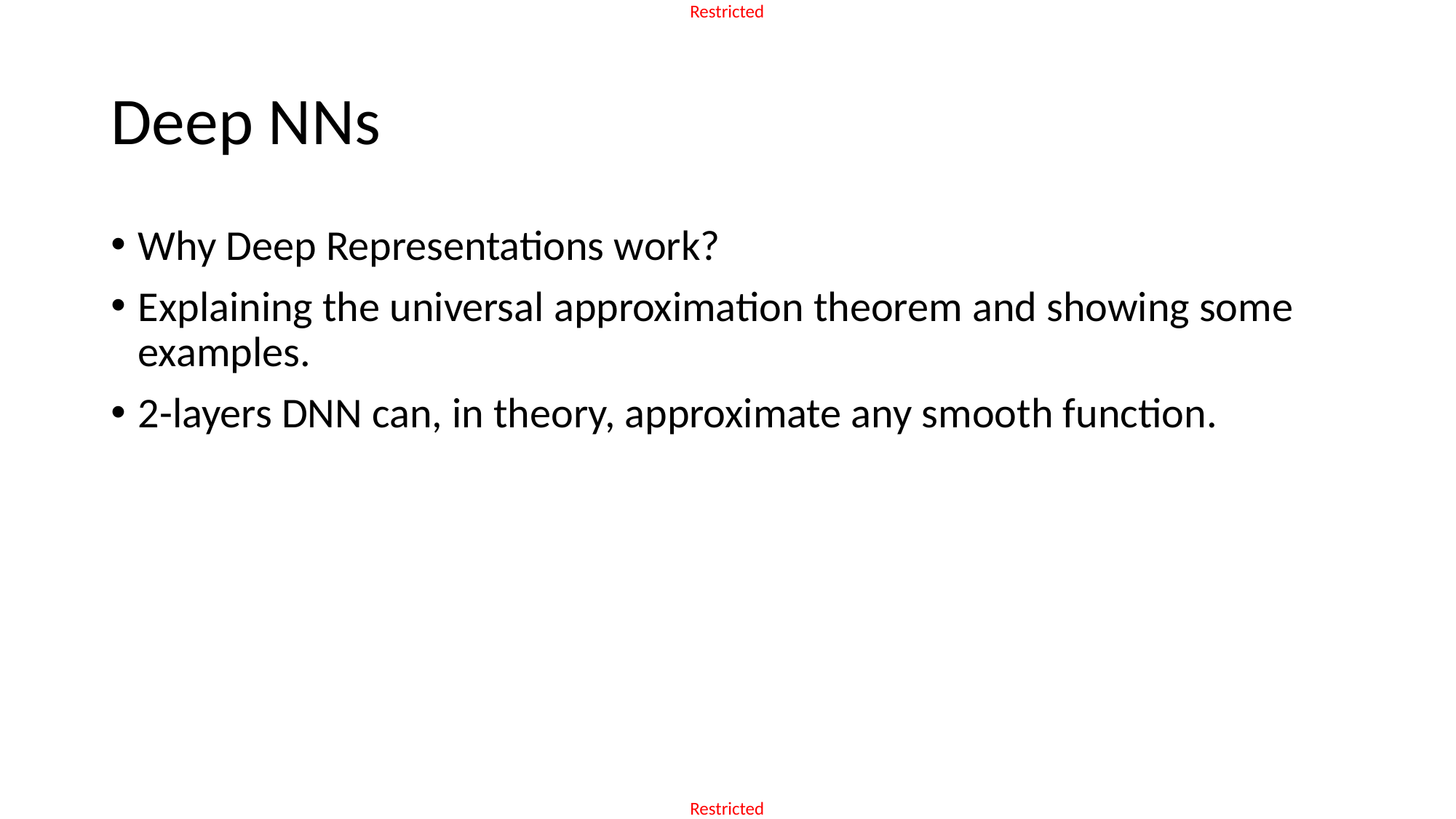

# Deep NNs
Why Deep Representations work?
Explaining the universal approximation theorem and showing some examples.
2-layers DNN can, in theory, approximate any smooth function.